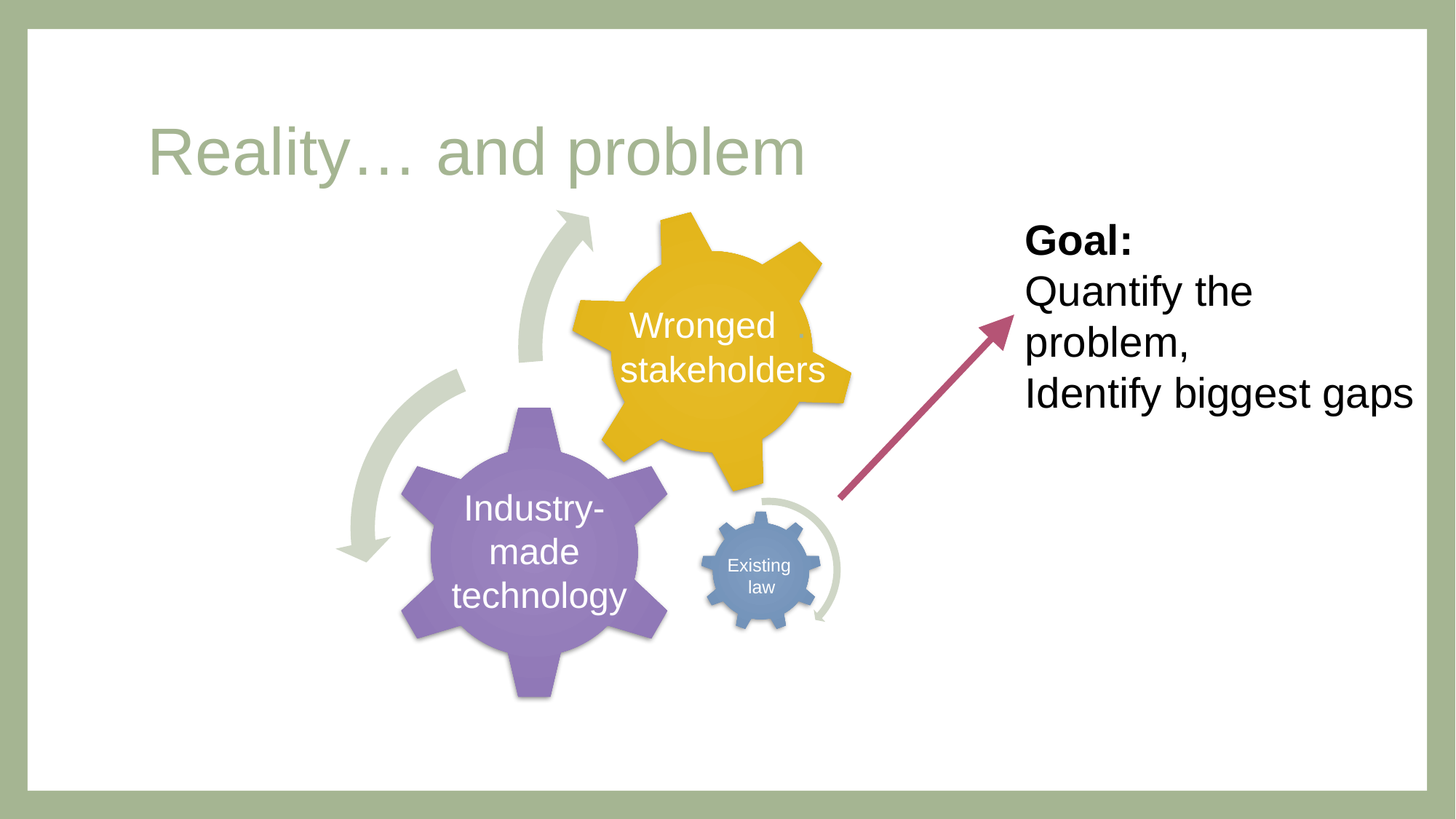

# Reality… and problem

Goal:
Quantify the problem,
Identify biggest gaps
Wronged  .
stakeholders

Industry-made
 technology

Existing
law